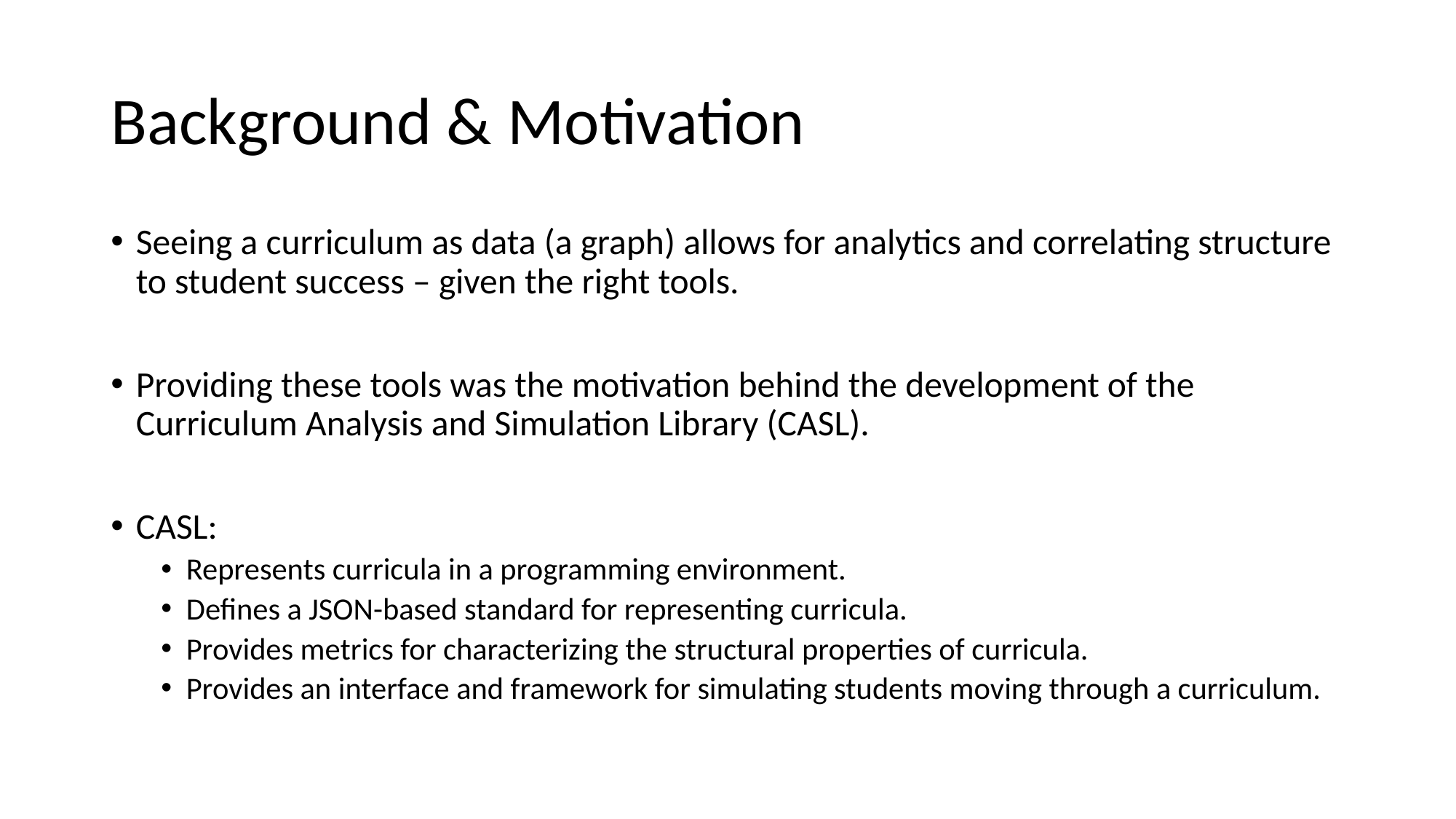

# Background & Motivation
Seeing a curriculum as data (a graph) allows for analytics and correlating structure to student success – given the right tools.

Providing these tools was the motivation behind the development of the Curriculum Analysis and Simulation Library (CASL).

CASL:
Represents curricula in a programming environment.
Defines a JSON-based standard for representing curricula.
Provides metrics for characterizing the structural properties of curricula.
Provides an interface and framework for simulating students moving through a curriculum.